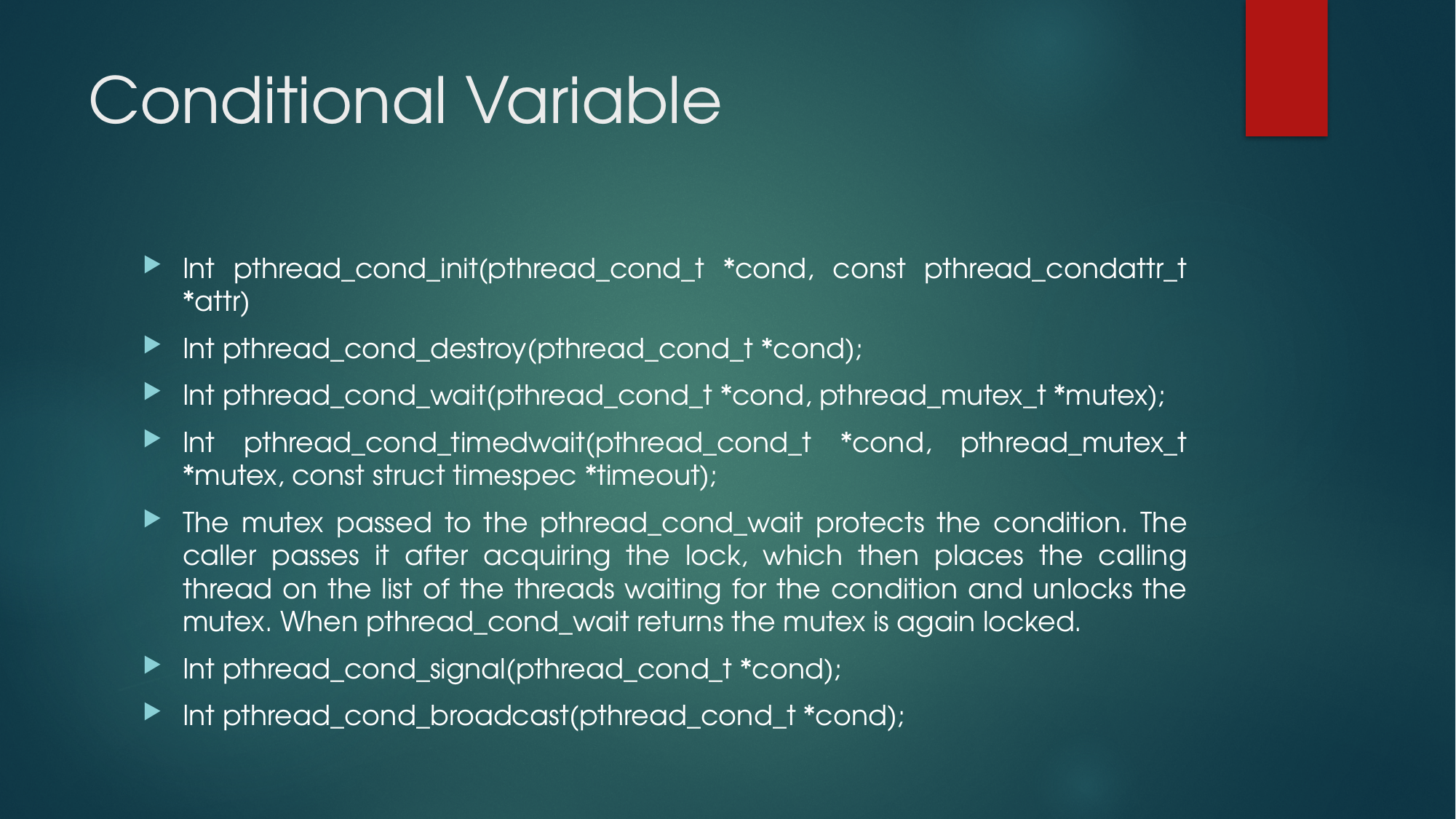

# Conditional Variable
Int pthread_cond_init(pthread_cond_t *cond, const pthread_condattr_t *attr)
Int pthread_cond_destroy(pthread_cond_t *cond);
Int pthread_cond_wait(pthread_cond_t *cond, pthread_mutex_t *mutex);
Int pthread_cond_timedwait(pthread_cond_t *cond, pthread_mutex_t *mutex, const struct timespec *timeout);
The mutex passed to the pthread_cond_wait protects the condition. The caller passes it after acquiring the lock, which then places the calling thread on the list of the threads waiting for the condition and unlocks the mutex. When pthread_cond_wait returns the mutex is again locked.
Int pthread_cond_signal(pthread_cond_t *cond);
Int pthread_cond_broadcast(pthread_cond_t *cond);